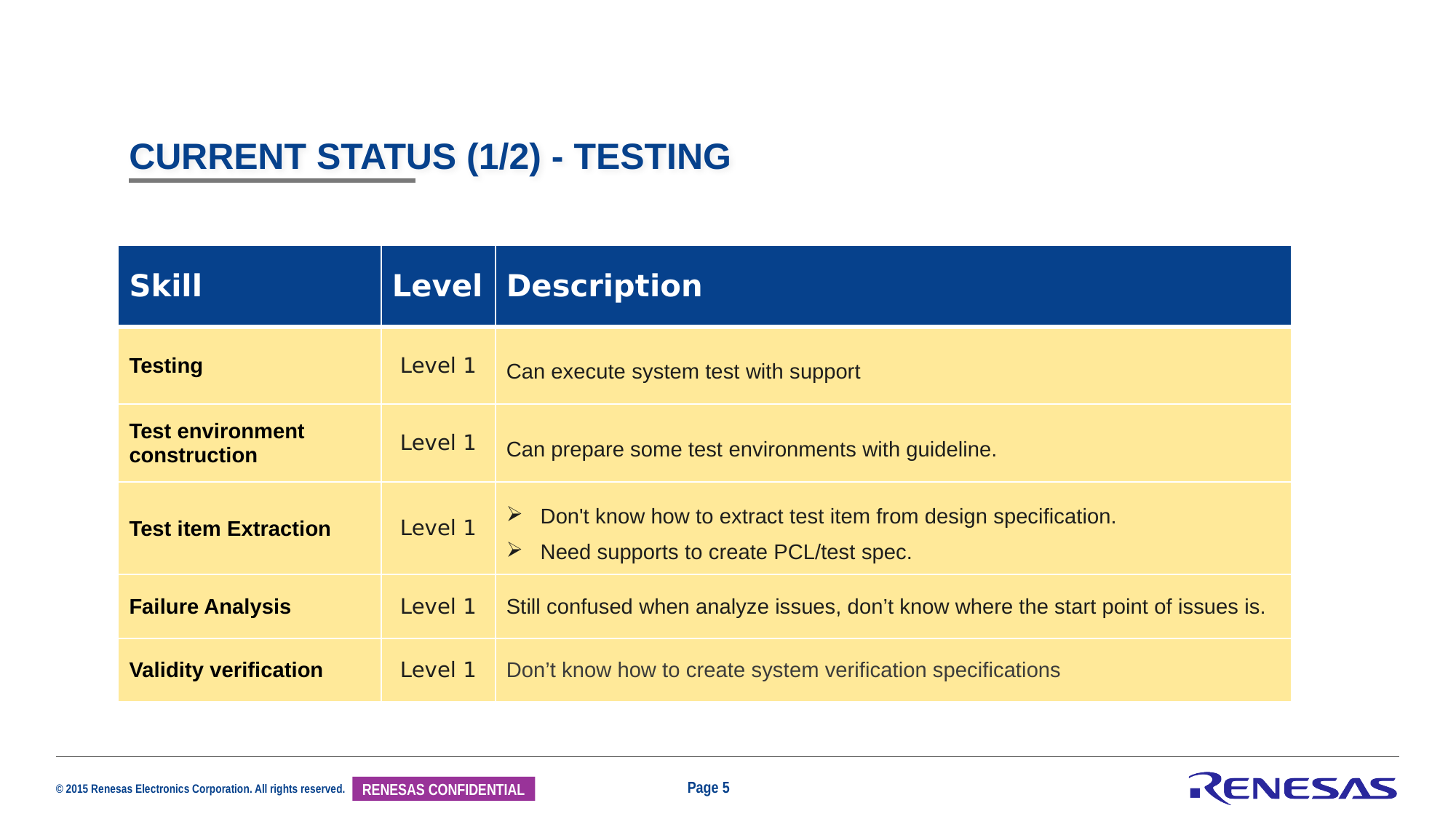

CURRENT STATUS (1/2) - TESTING
| Skill | Level | Description |
| --- | --- | --- |
| Testing | Level 1 | Can execute system test with support |
| Test environment construction | Level 1 | Can prepare some test environments with guideline. |
| Test item Extraction | Level 1 | Don't know how to extract test item from design specification. Need supports to create PCL/test spec. |
| Failure Analysis | Level 1 | Still confused when analyze issues, don’t know where the start point of issues is. |
| Validity verification | Level 1 | Don’t know how to create system verification specifications |
Page 5